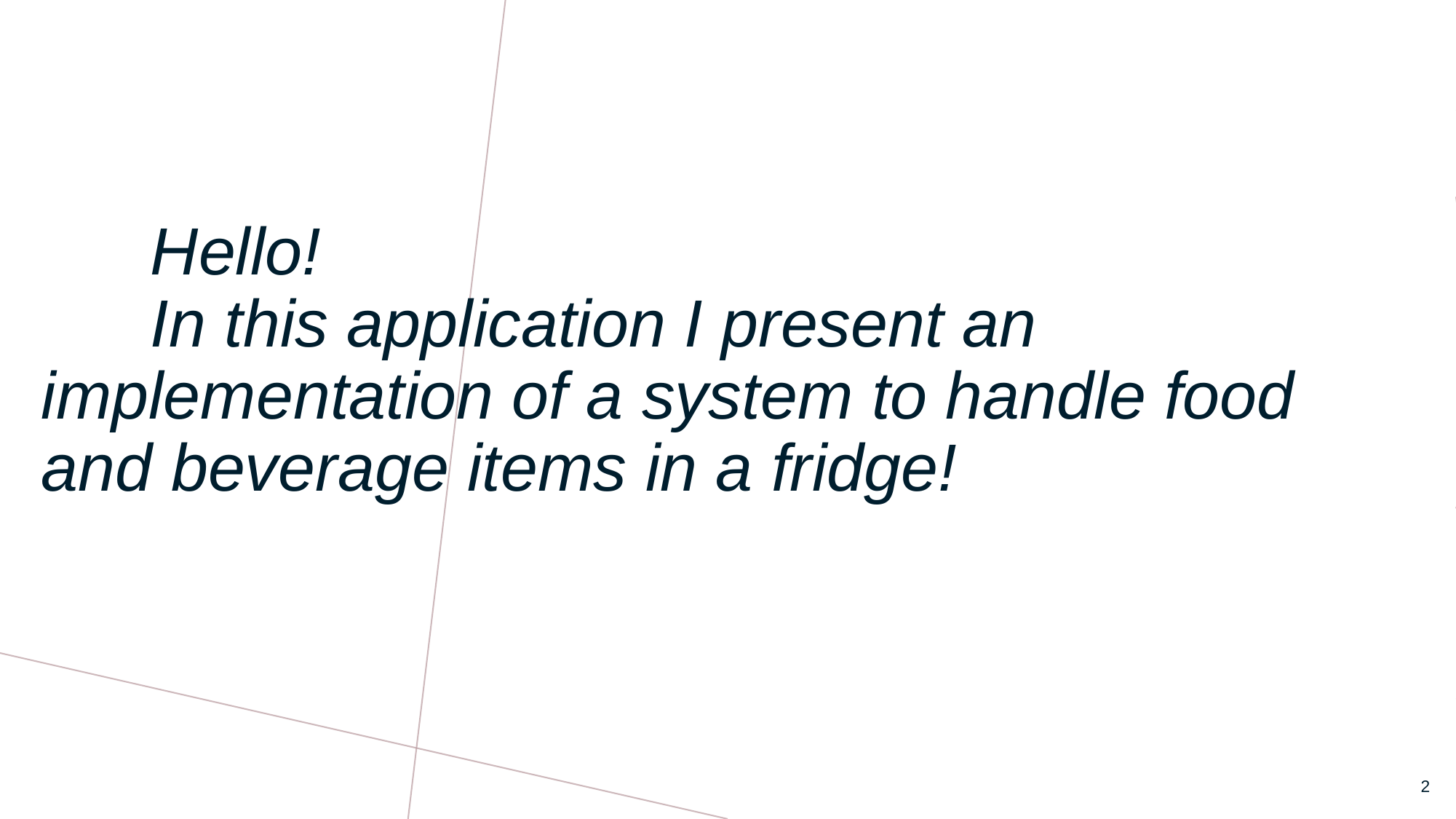

# Hello! In this application I present an implementation of a system to handle food and beverage items in a fridge!
2